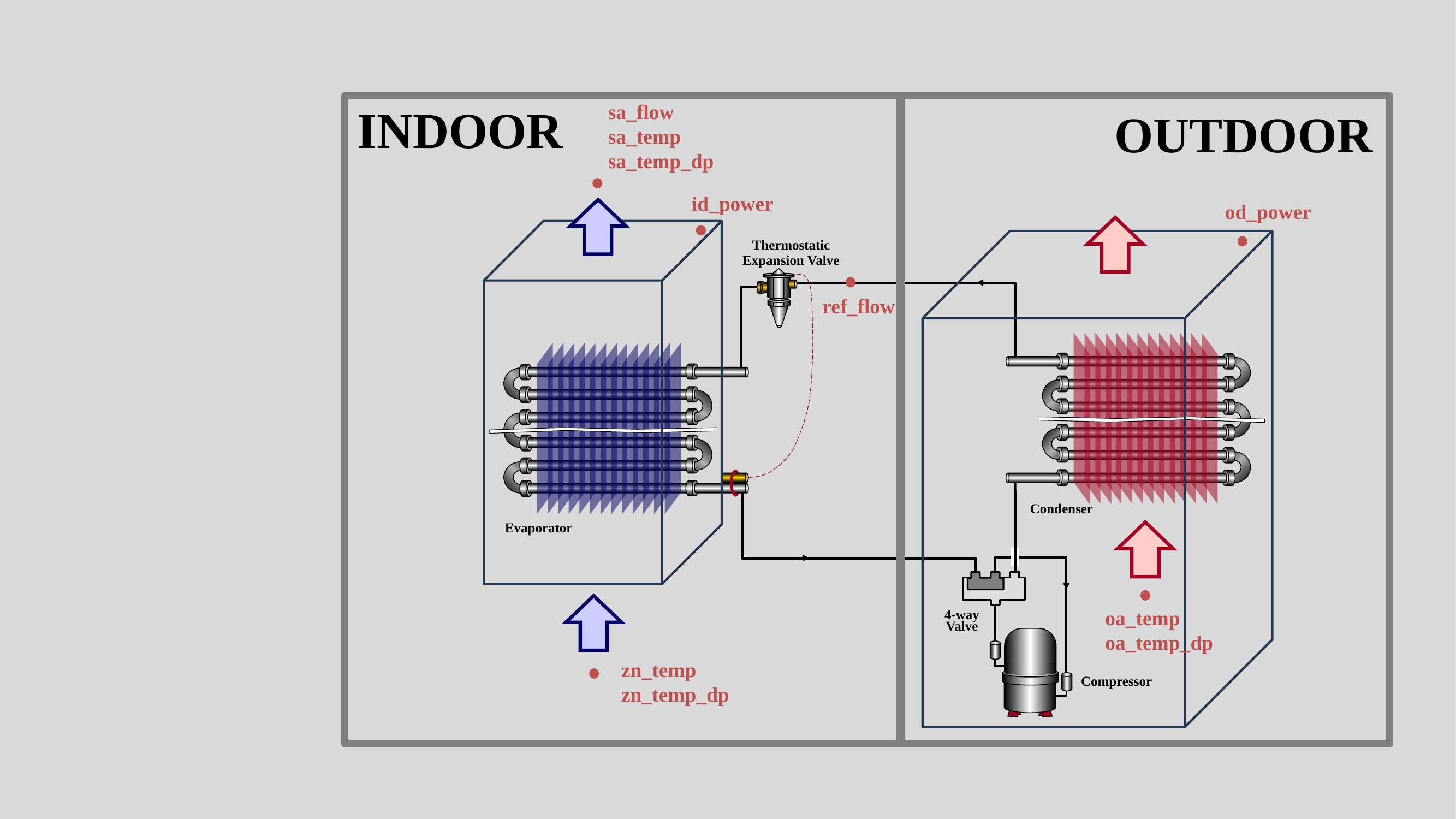

INDOOR
sa_flow
sa_temp
sa_temp_dp

OUTDOOR

id_power
od_power

Thermostatic
Expansion Valve

ref_flow

Condenser
Evaporator

oa_temp
oa_temp_dp
4-way
Valve

zn_temp
zn_temp_dp

Compressor